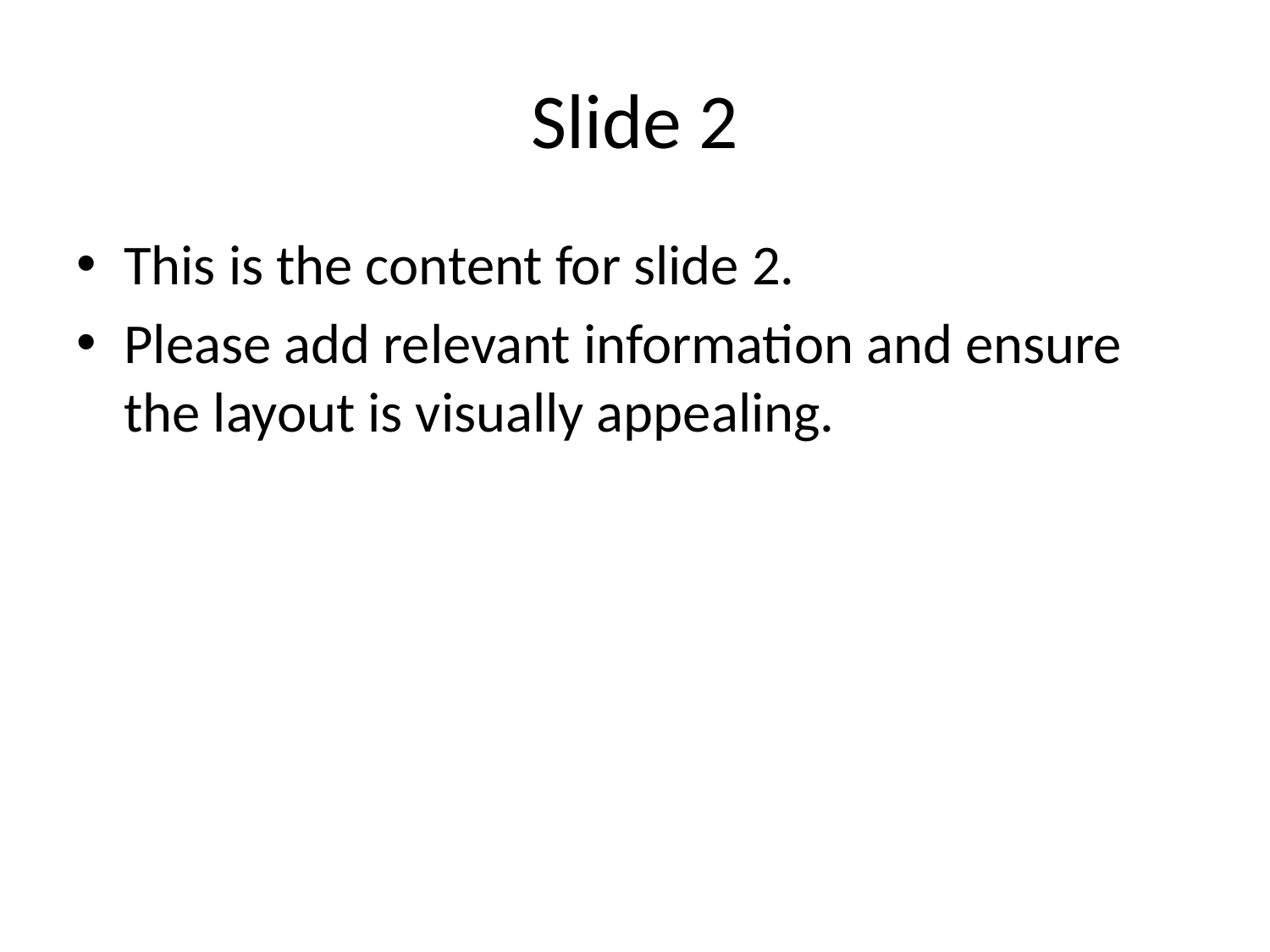

# Slide 2
This is the content for slide 2.
Please add relevant information and ensure the layout is visually appealing.